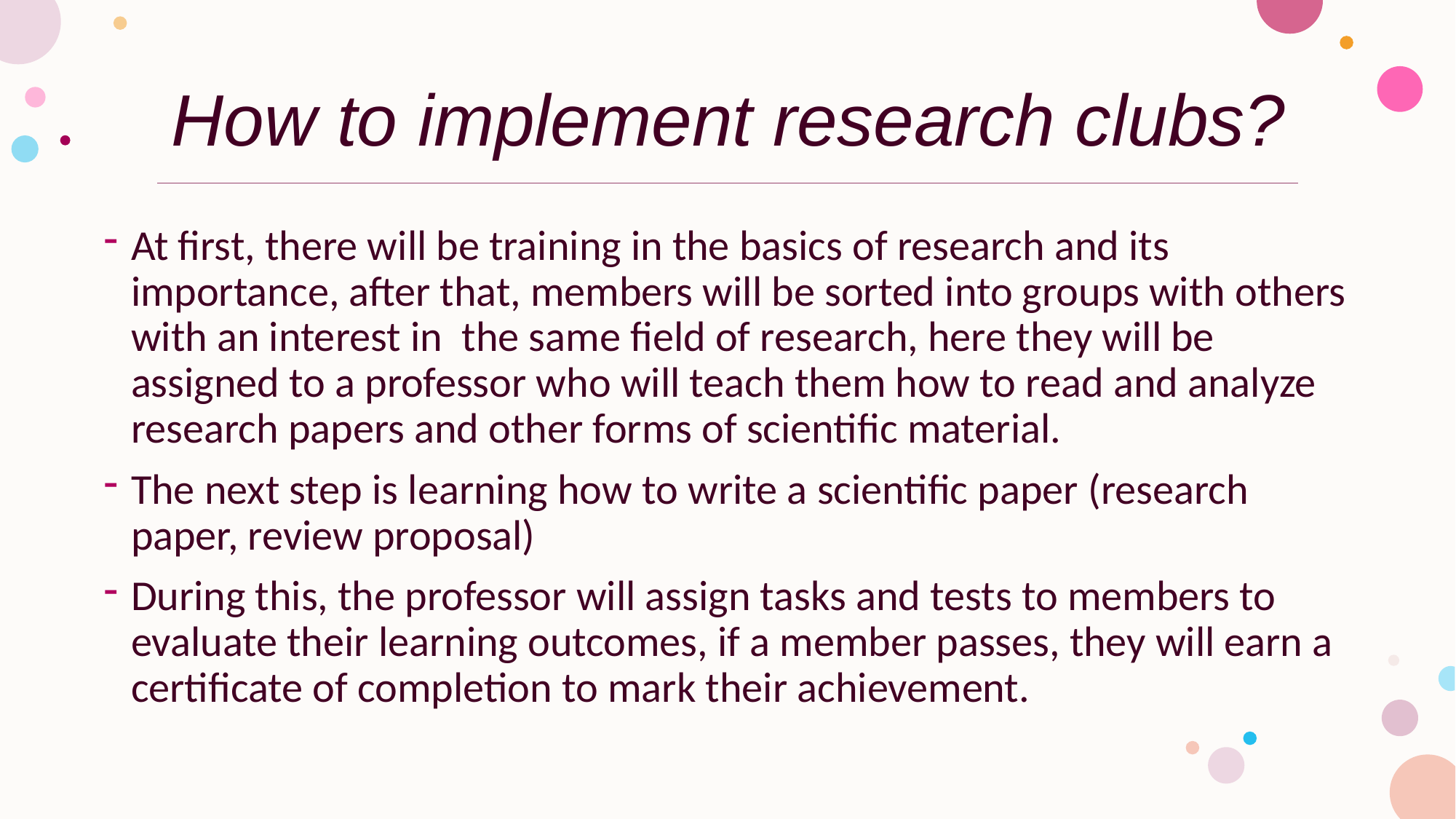

# How to implement research clubs?
At first, there will be training in the basics of research and its importance, after that, members will be sorted into groups with others with an interest in  the same field of research, here they will be assigned to a professor who will teach them how to read and analyze research papers and other forms of scientific material.
The next step is learning how to write a scientific paper (research paper, review proposal)
During this, the professor will assign tasks and tests to members to evaluate their learning outcomes, if a member passes, they will earn a certificate of completion to mark their achievement.